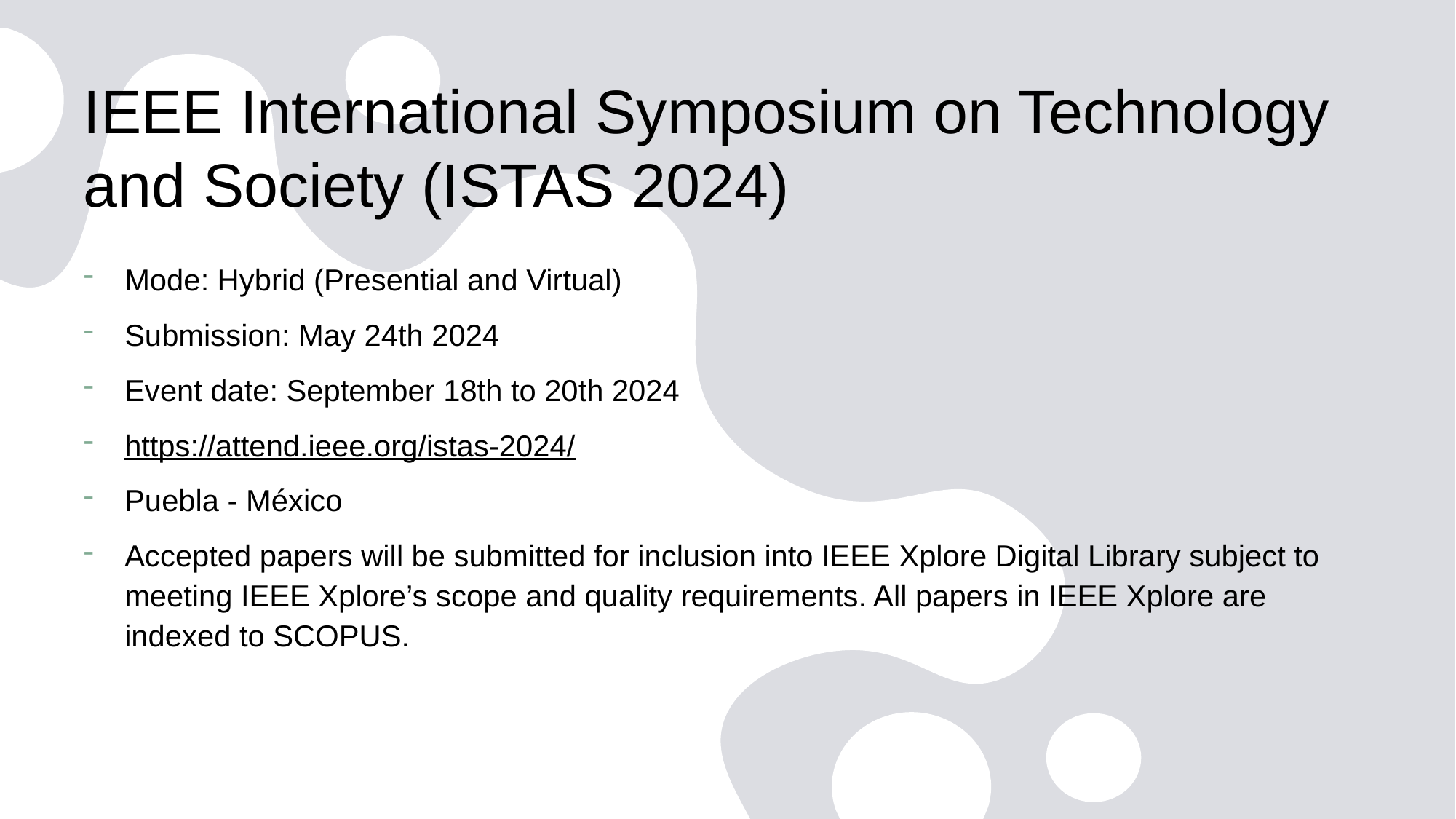

# IEEE International Symposium on Technology and Society (ISTAS 2024)
Mode: Hybrid (Presential and Virtual)
Submission: May 24th 2024
Event date: September 18th to 20th 2024
https://attend.ieee.org/istas-2024/
Puebla - México
Accepted papers will be submitted for inclusion into IEEE Xplore Digital Library subject to meeting IEEE Xplore’s scope and quality requirements. All papers in IEEE Xplore are indexed to SCOPUS.